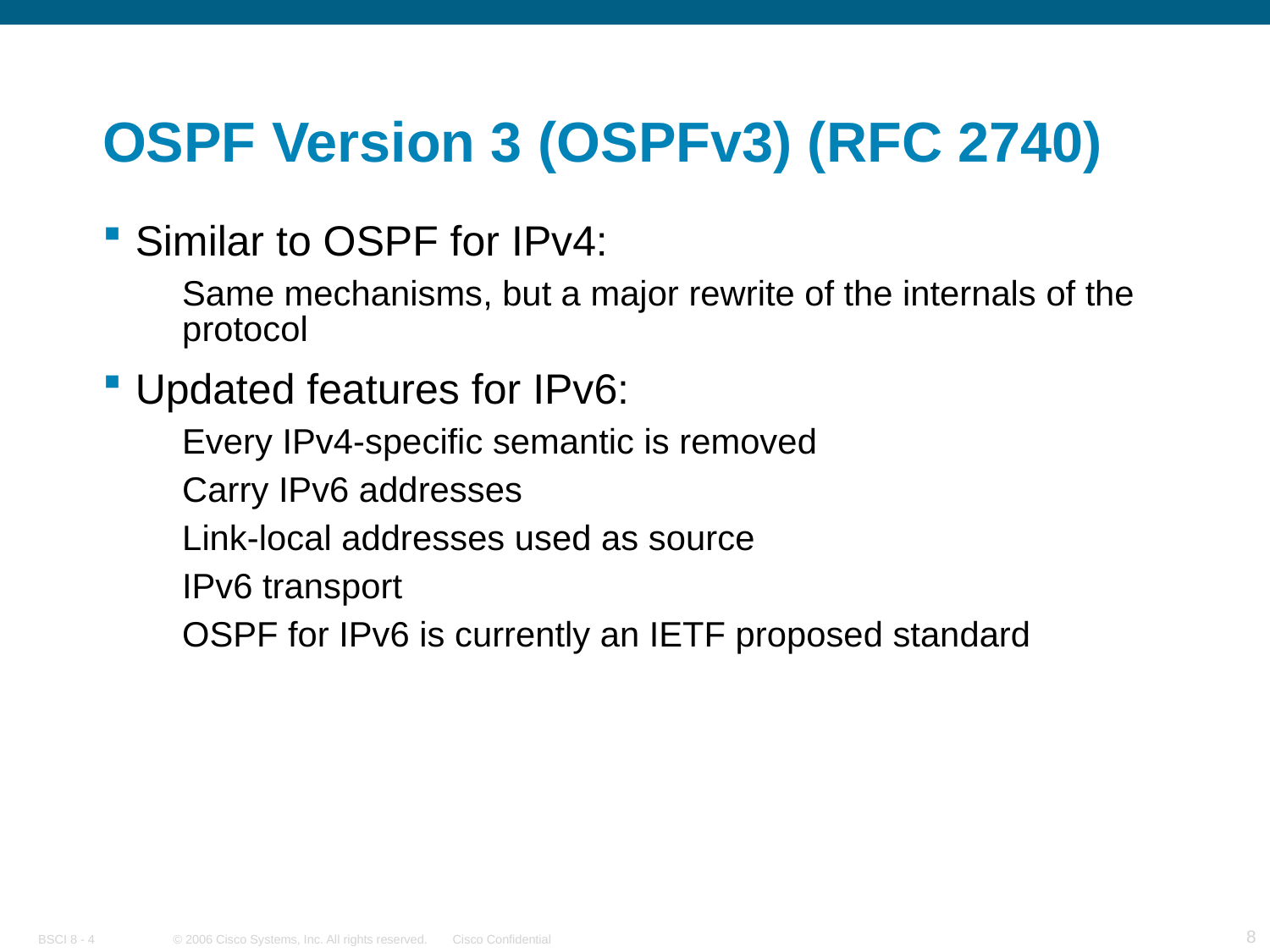

# OSPF Version 3 (OSPFv3) (RFC 2740)
Similar to OSPF for IPv4:
Same mechanisms, but a major rewrite of the internals of the protocol
Updated features for IPv6:
Every IPv4-specific semantic is removed
Carry IPv6 addresses
Link-local addresses used as source
IPv6 transport
OSPF for IPv6 is currently an IETF proposed standard